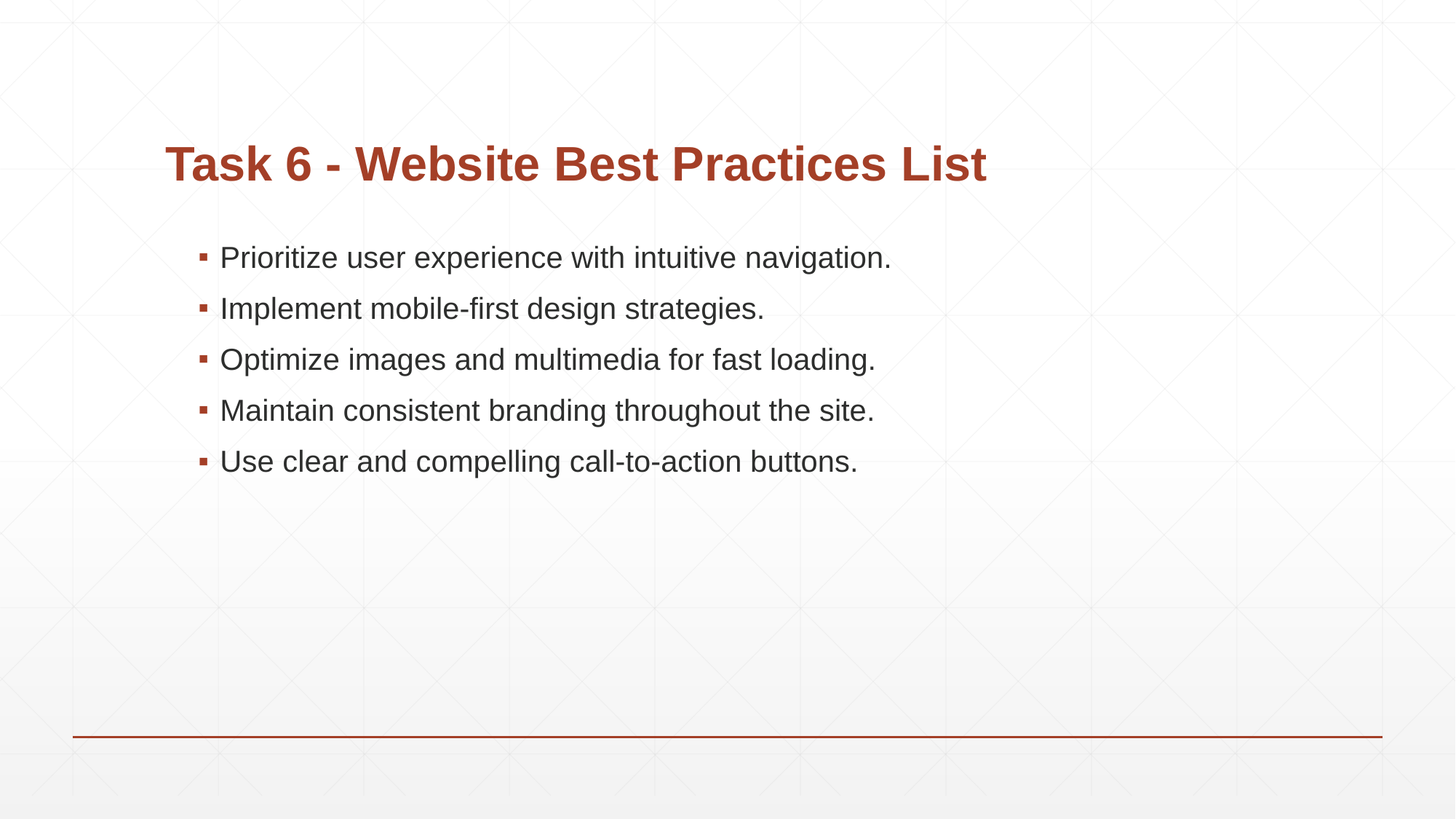

# Task 6 - Website Best Practices List
Prioritize user experience with intuitive navigation.
Implement mobile-first design strategies.
Optimize images and multimedia for fast loading.
Maintain consistent branding throughout the site.
Use clear and compelling call-to-action buttons.